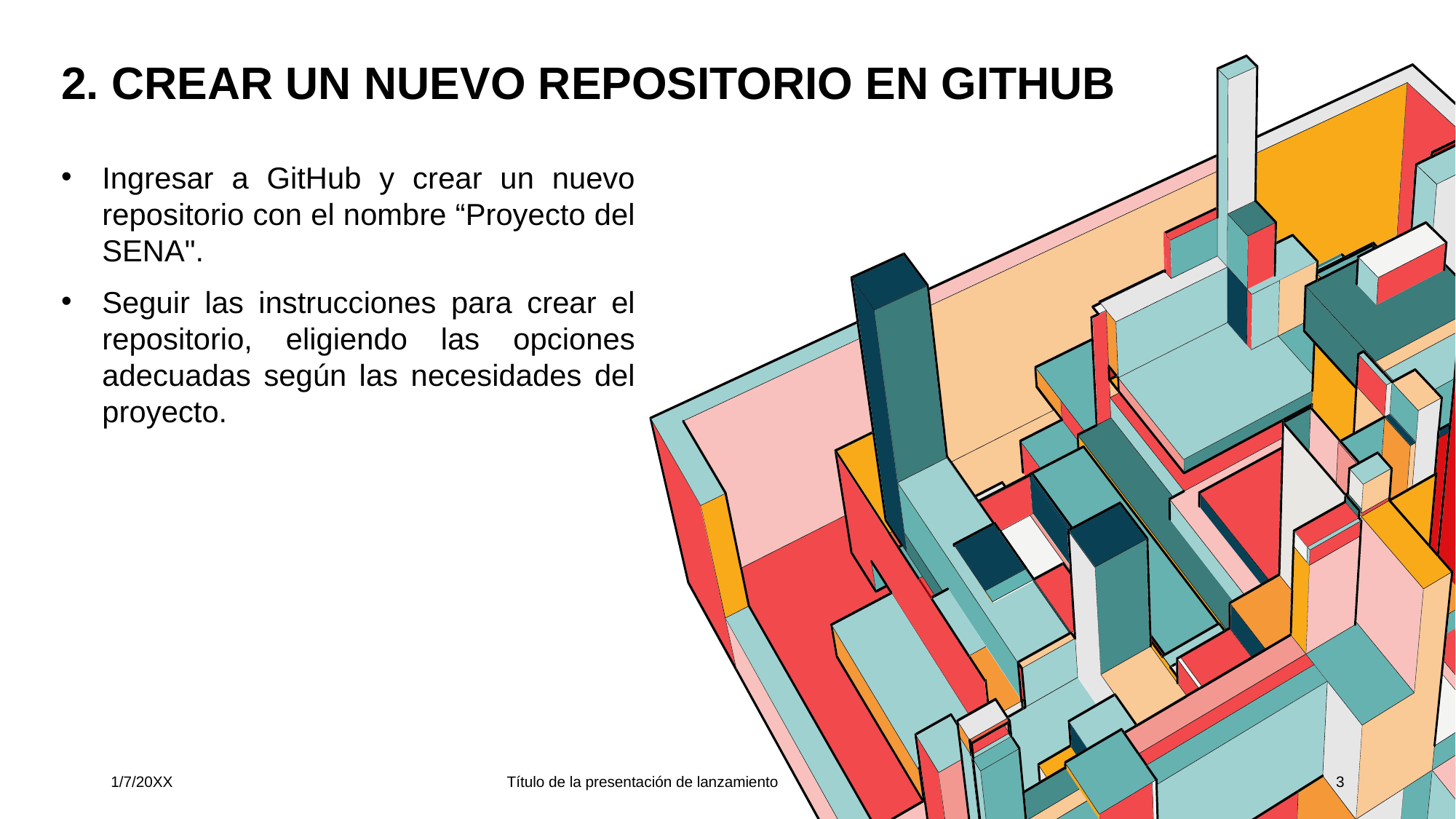

# 2. Crear un nuevo repositorio en github
Ingresar a GitHub y crear un nuevo repositorio con el nombre “Proyecto del SENA".
Seguir las instrucciones para crear el repositorio, eligiendo las opciones adecuadas según las necesidades del proyecto.

1/7/20XX
Título de la presentación de lanzamiento
3